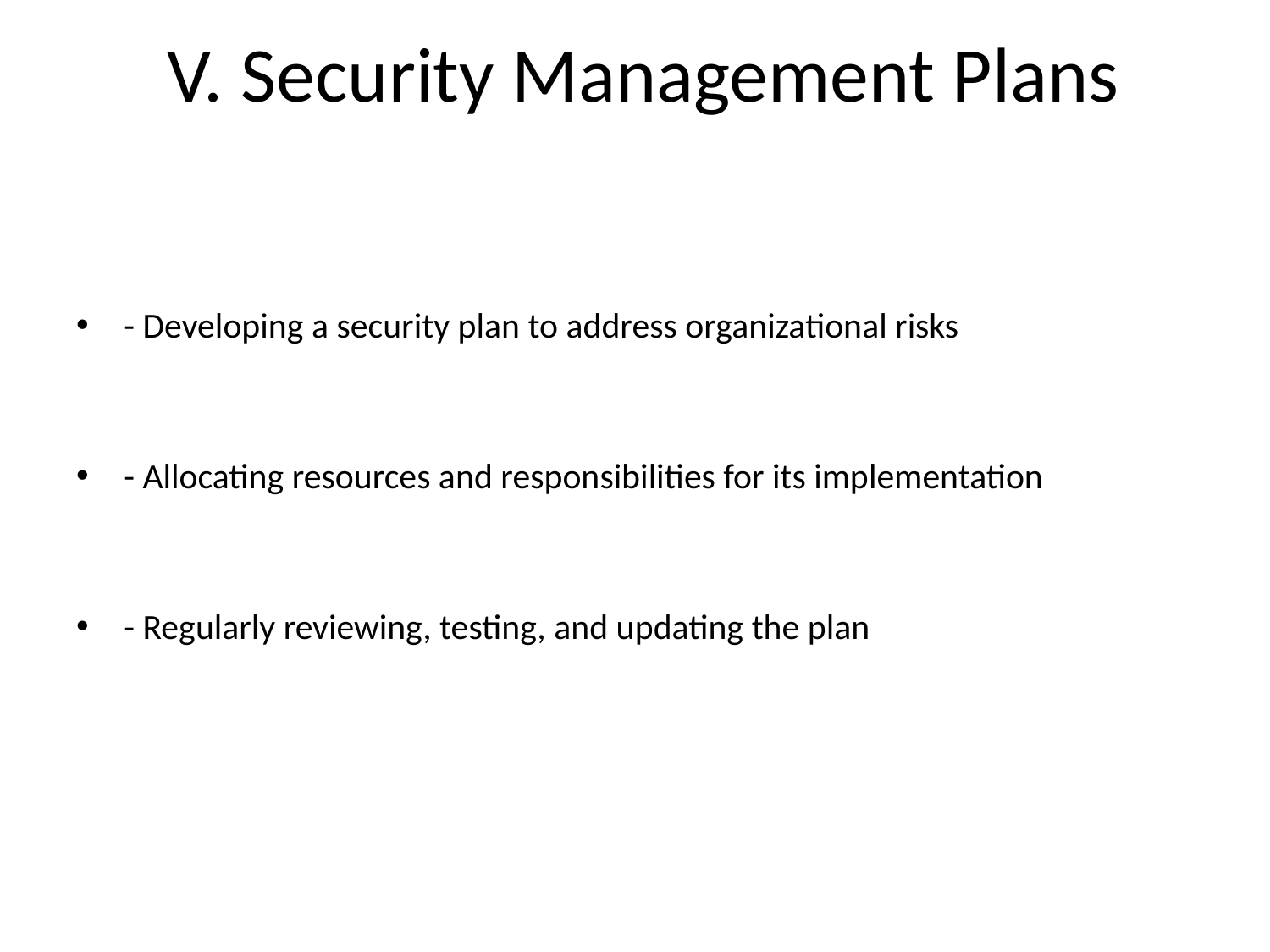

# V. Security Management Plans

- Developing a security plan to address organizational risks

- Allocating resources and responsibilities for its implementation

- Regularly reviewing, testing, and updating the plan